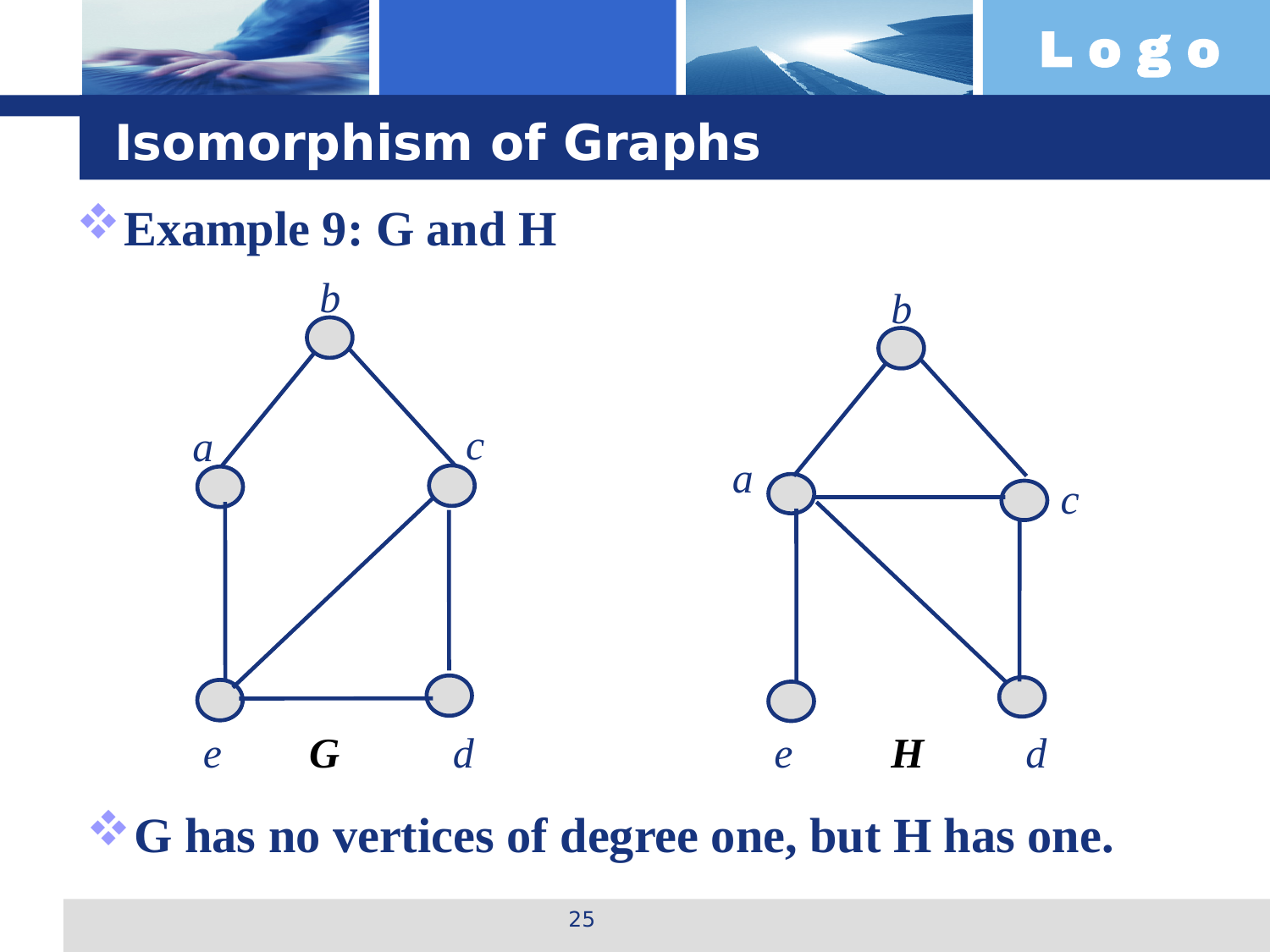

# Isomorphism of Graphs
Example 9: G and H

b
b

c
a
a

c

d
d
e
G
e
H
G has no vertices of degree one, but H has one.
25